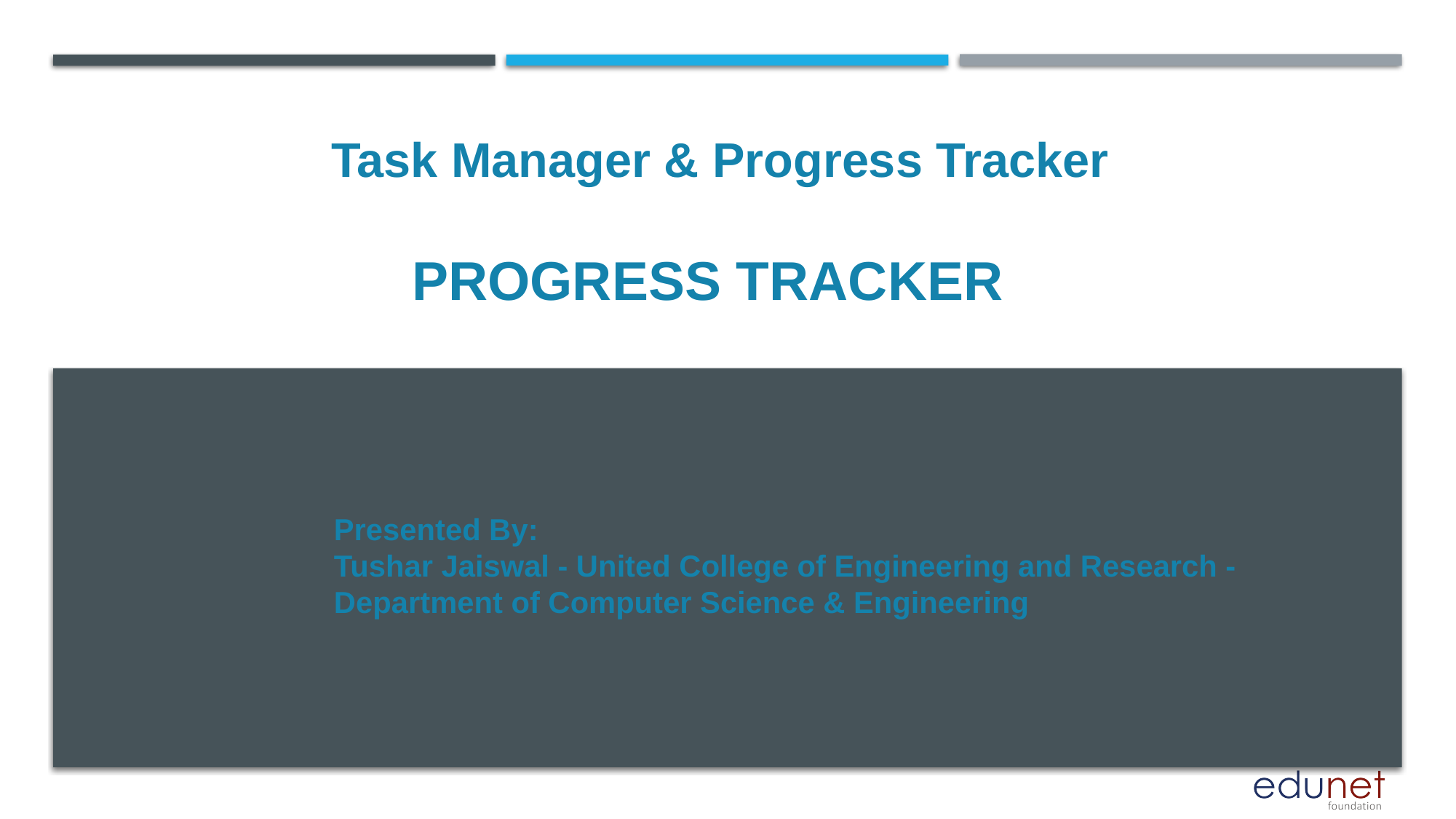

Task Manager & Progress Tracker
# Progress Tracker
Presented By:
Tushar Jaiswal - United College of Engineering and Research - Department of Computer Science & Engineering